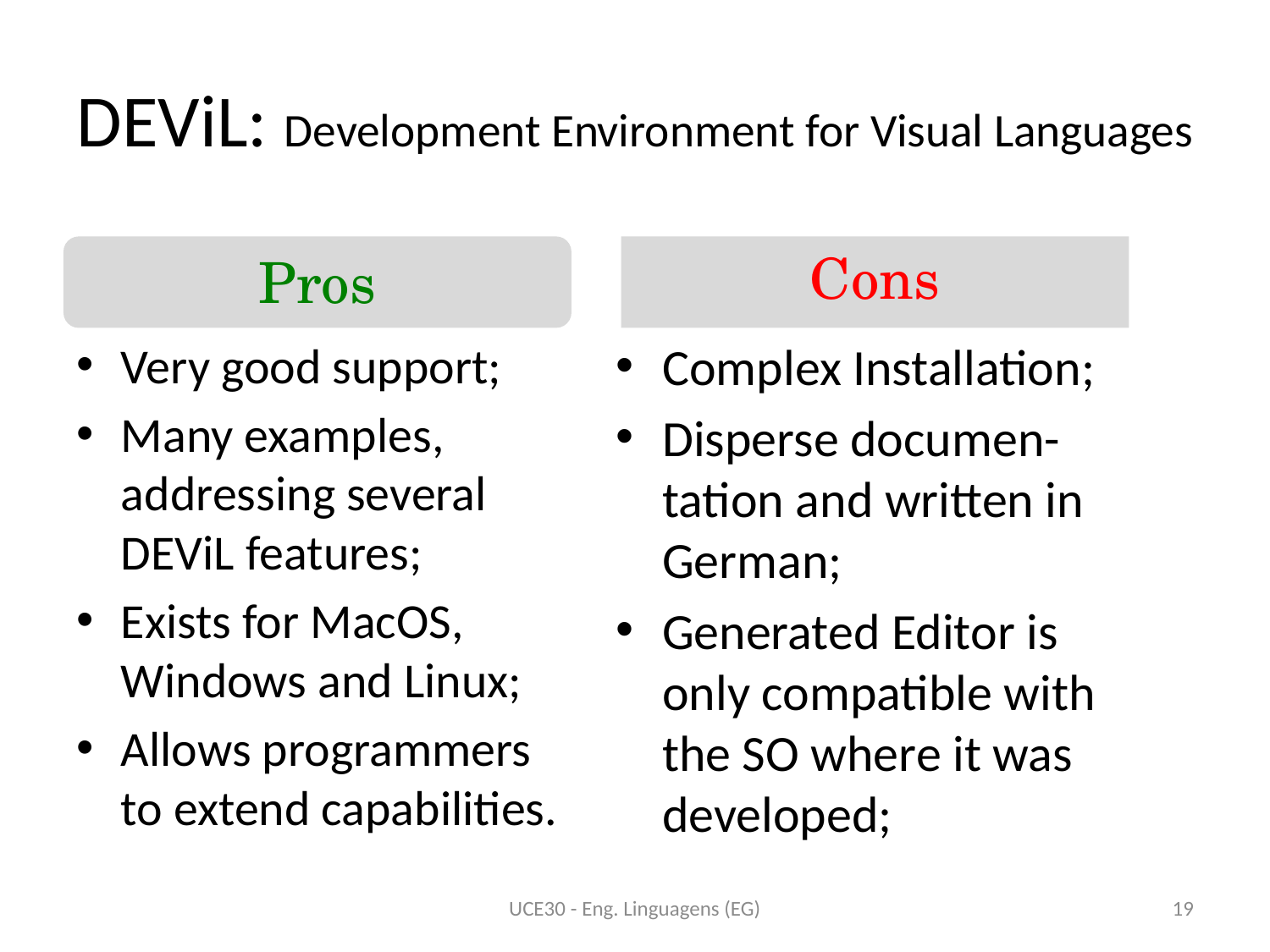

# DEViL: Development Environment for Visual Languages
Pros
Cons
Very good support;
Many examples, addressing several DEViL features;
Exists for MacOS, Windows and Linux;
Allows programmers to extend capabilities.
Complex Installation;
Disperse documen-tation and written in German;
Generated Editor is only compatible with the SO where it was developed;
UCE30 - Eng. Linguagens (EG)
19